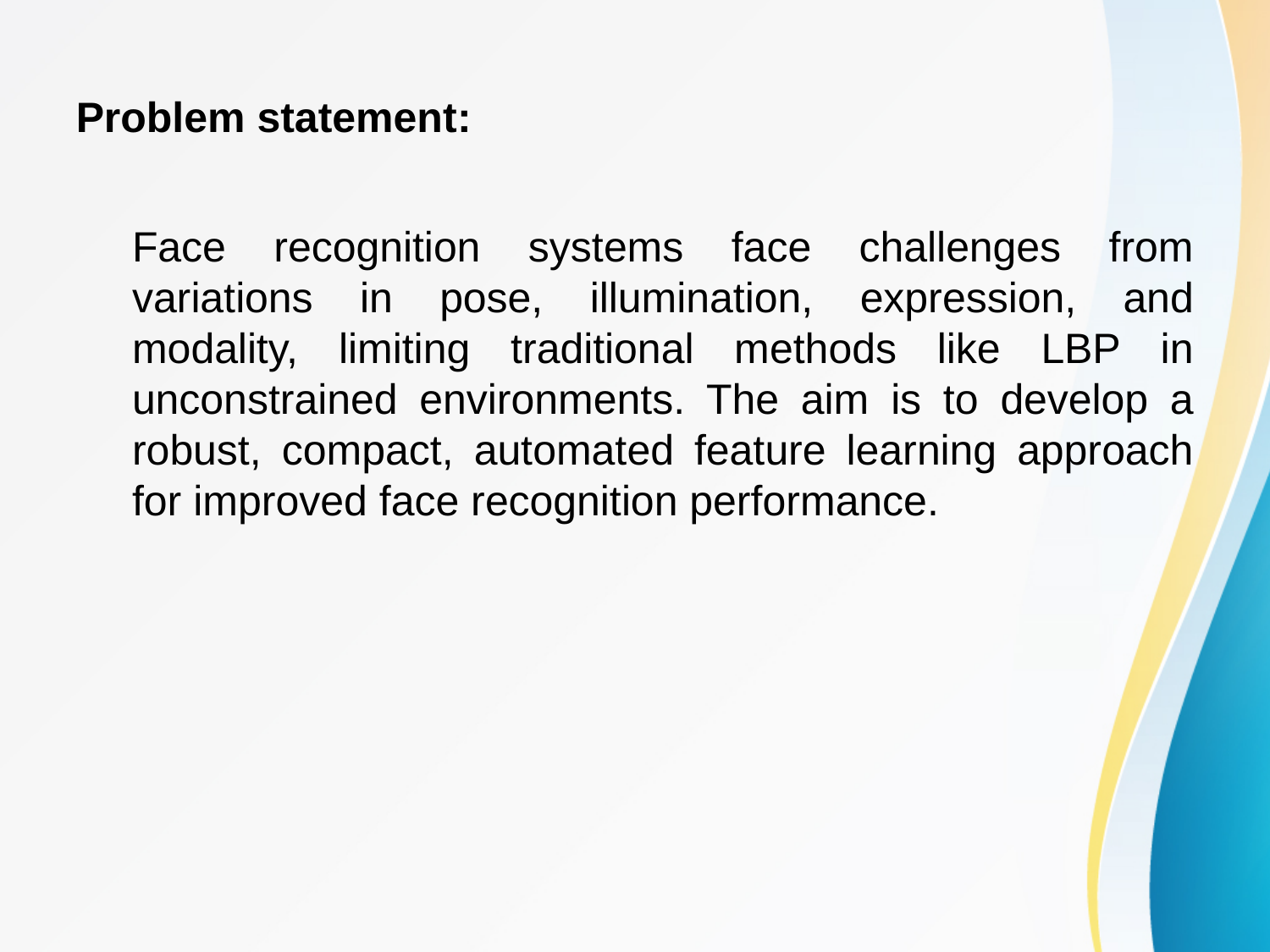

# Problem statement:
Face recognition systems face challenges from variations in pose, illumination, expression, and modality, limiting traditional methods like LBP in unconstrained environments. The aim is to develop a robust, compact, automated feature learning approach for improved face recognition performance.